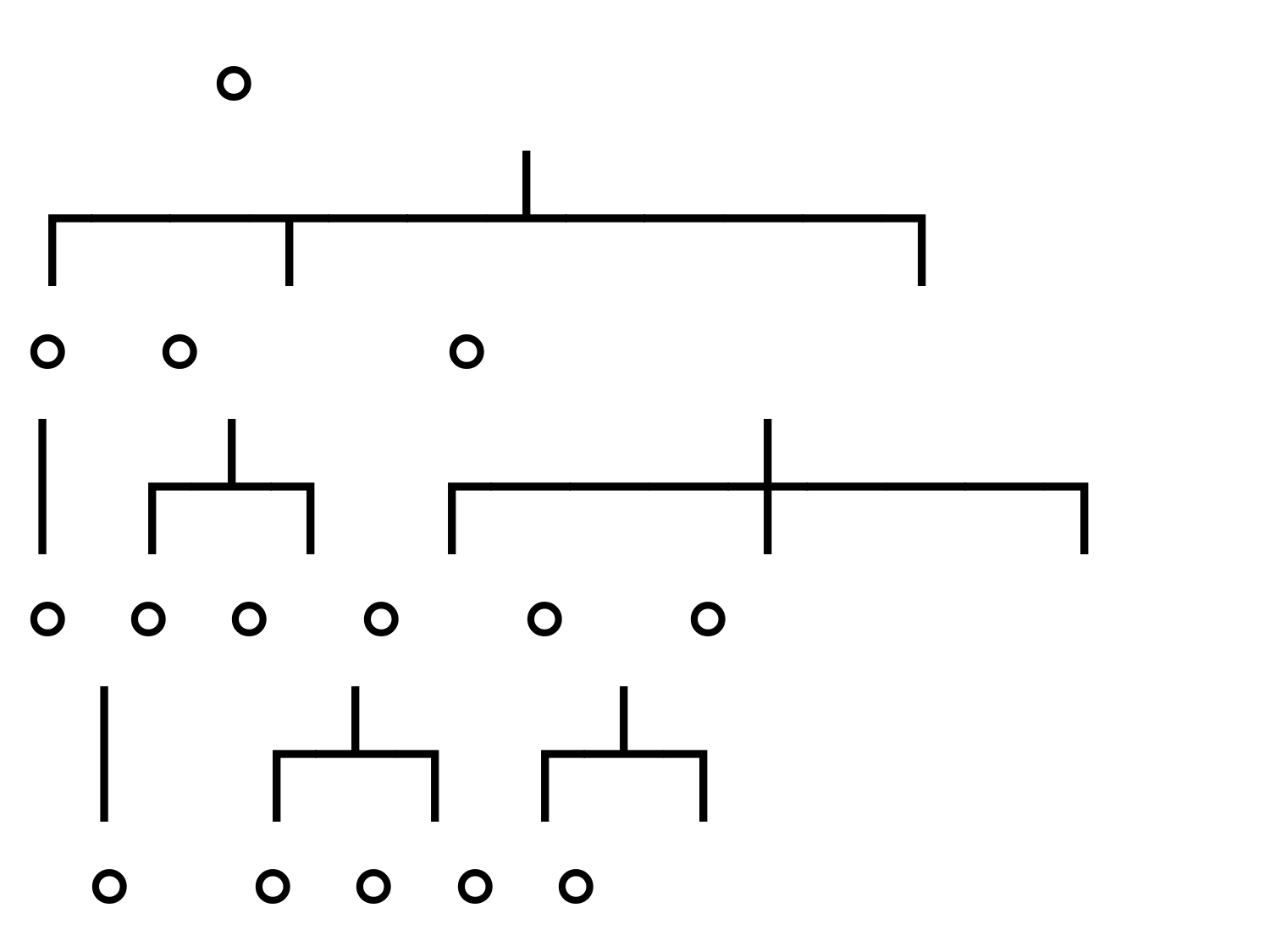

∘
┌──┬──┴────┐
∘  ∘       ∘
│ ┌┴┐  ┌───┼───┐
∘ ∘ ∘  ∘   ∘   ∘
  │   ┌┴┐ ┌┴┐
  ∘   ∘ ∘ ∘ ∘